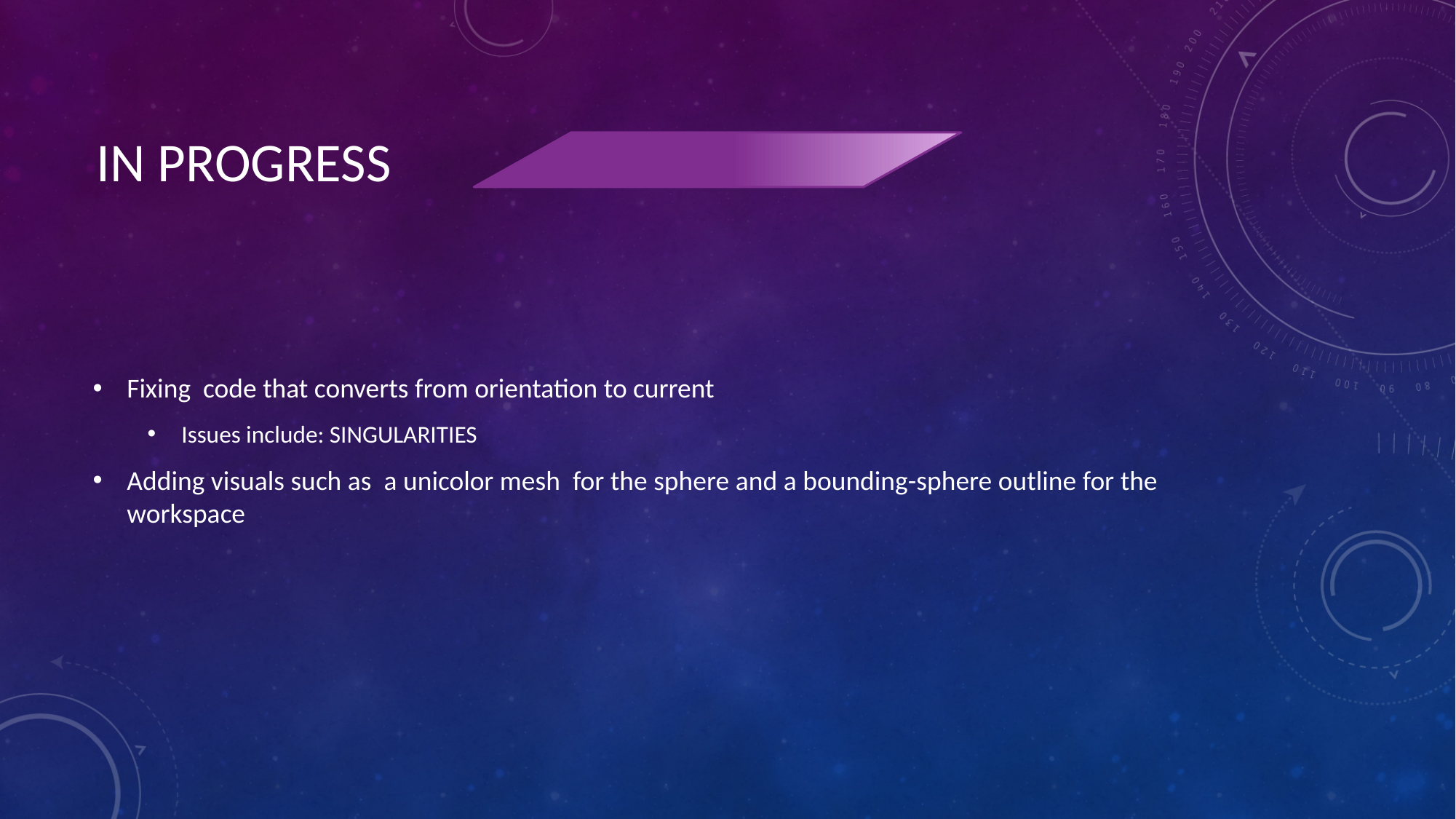

# In progress

Fixing  code that converts from orientation to current
Issues include: SINGULARITIES
Adding visuals such as  a unicolor mesh  for the sphere and a bounding-sphere outline for the workspace